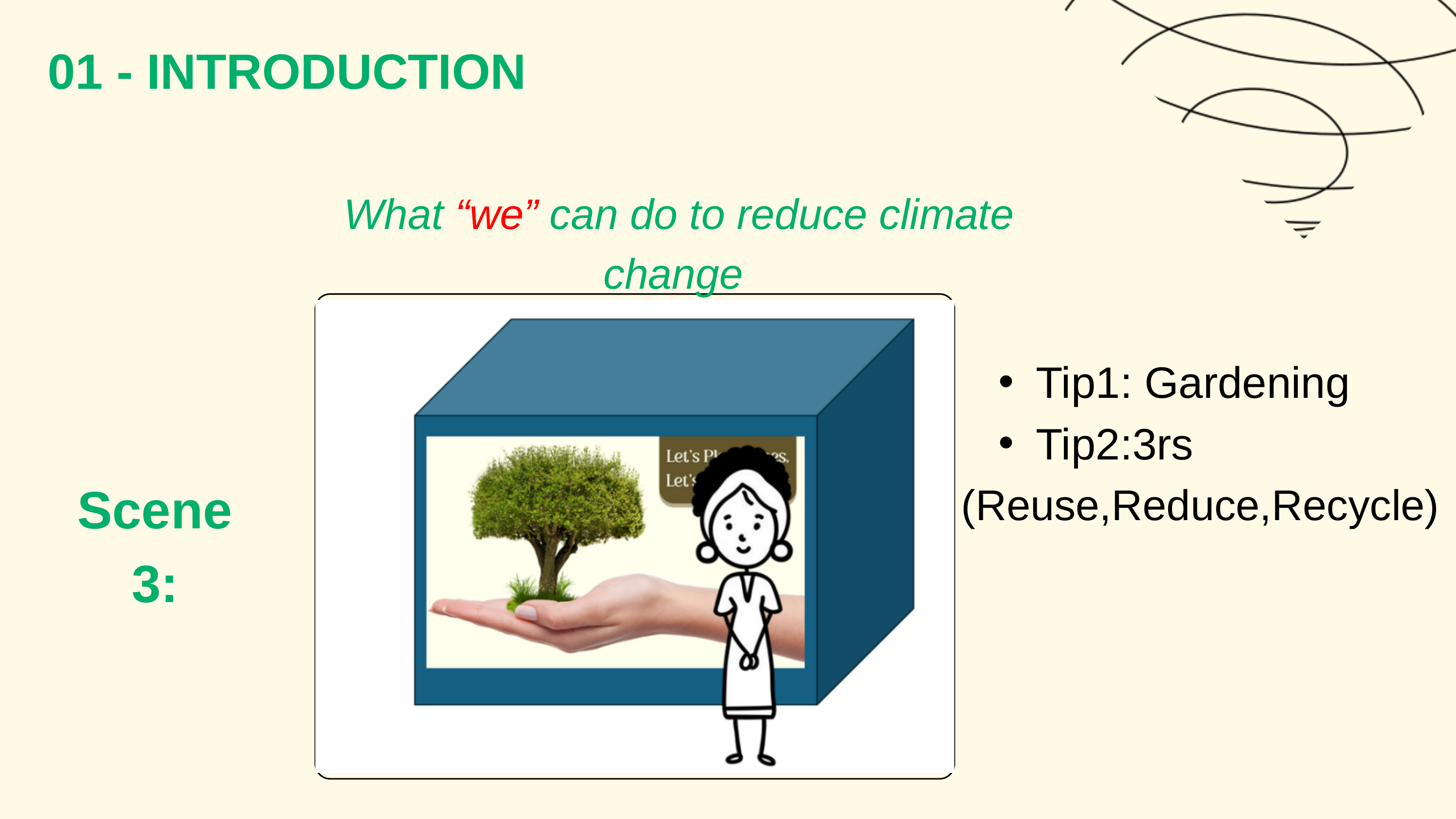

01 - INTRODUCTION
 What “we” can do to reduce climate change

Tip1: Gardening
Tip2:3rs
(Reuse,Reduce,Recycle)
Scene 3: